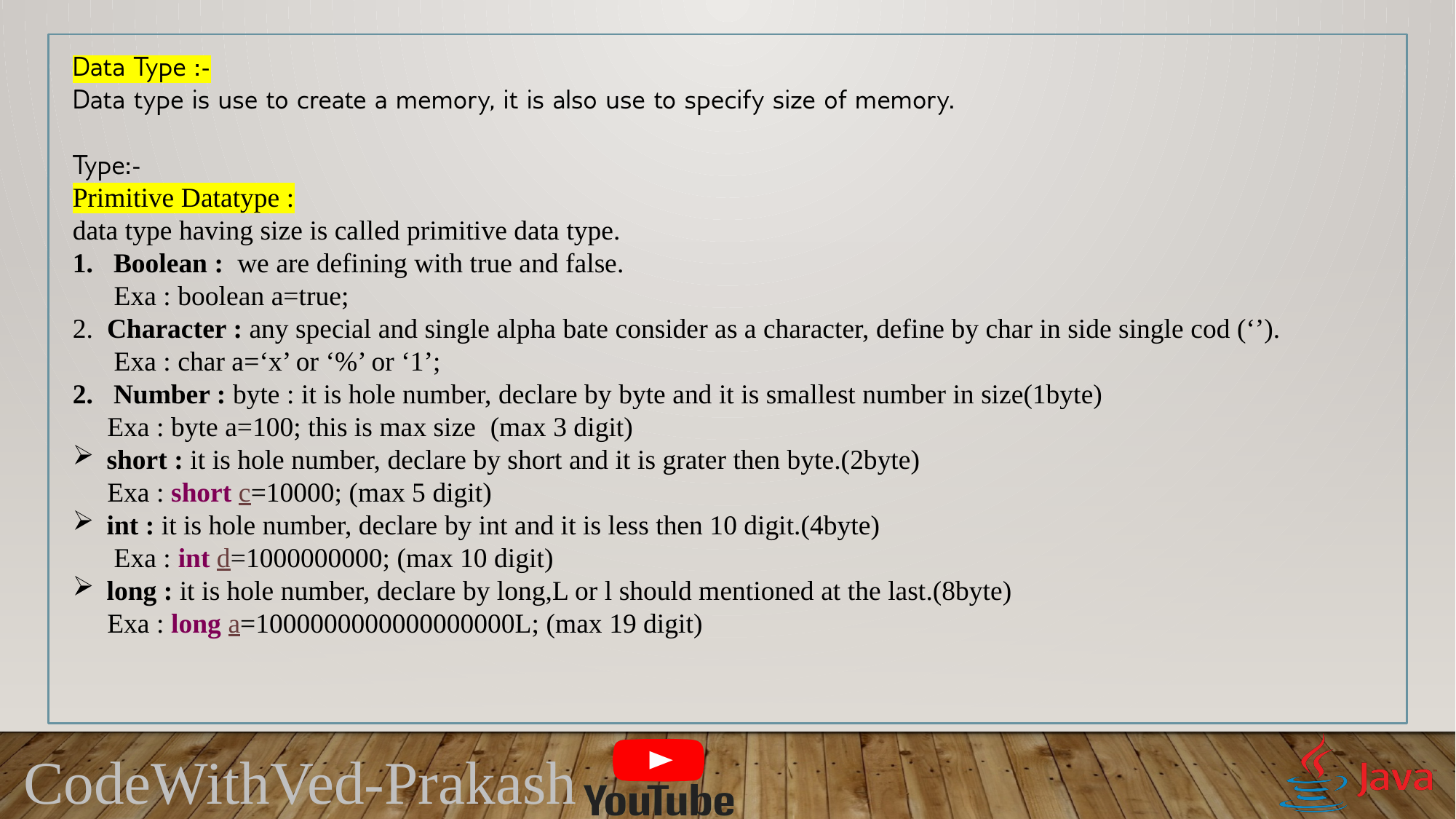

Data Type :-
Data type is use to create a memory, it is also use to specify size of memory.
Type:-
Primitive Datatype :
data type having size is called primitive data type.
Boolean :  we are defining with true and false.
      Exa : boolean a=true;
2.  Character : any special and single alpha bate consider as a character, define by char in side single cod (‘’).
      Exa : char a=‘x’ or ‘%’ or ‘1’;
Number : byte : it is hole number, declare by byte and it is smallest number in size(1byte)
     Exa : byte a=100; this is max size  (max 3 digit)
short : it is hole number, declare by short and it is grater then byte.(2byte)
     Exa : short c=10000; (max 5 digit)
int : it is hole number, declare by int and it is less then 10 digit.(4byte)
      Exa : int d=1000000000; (max 10 digit)
long : it is hole number, declare by long,L or l should mentioned at the last.(8byte)
     Exa : long a=1000000000000000000L; (max 19 digit)